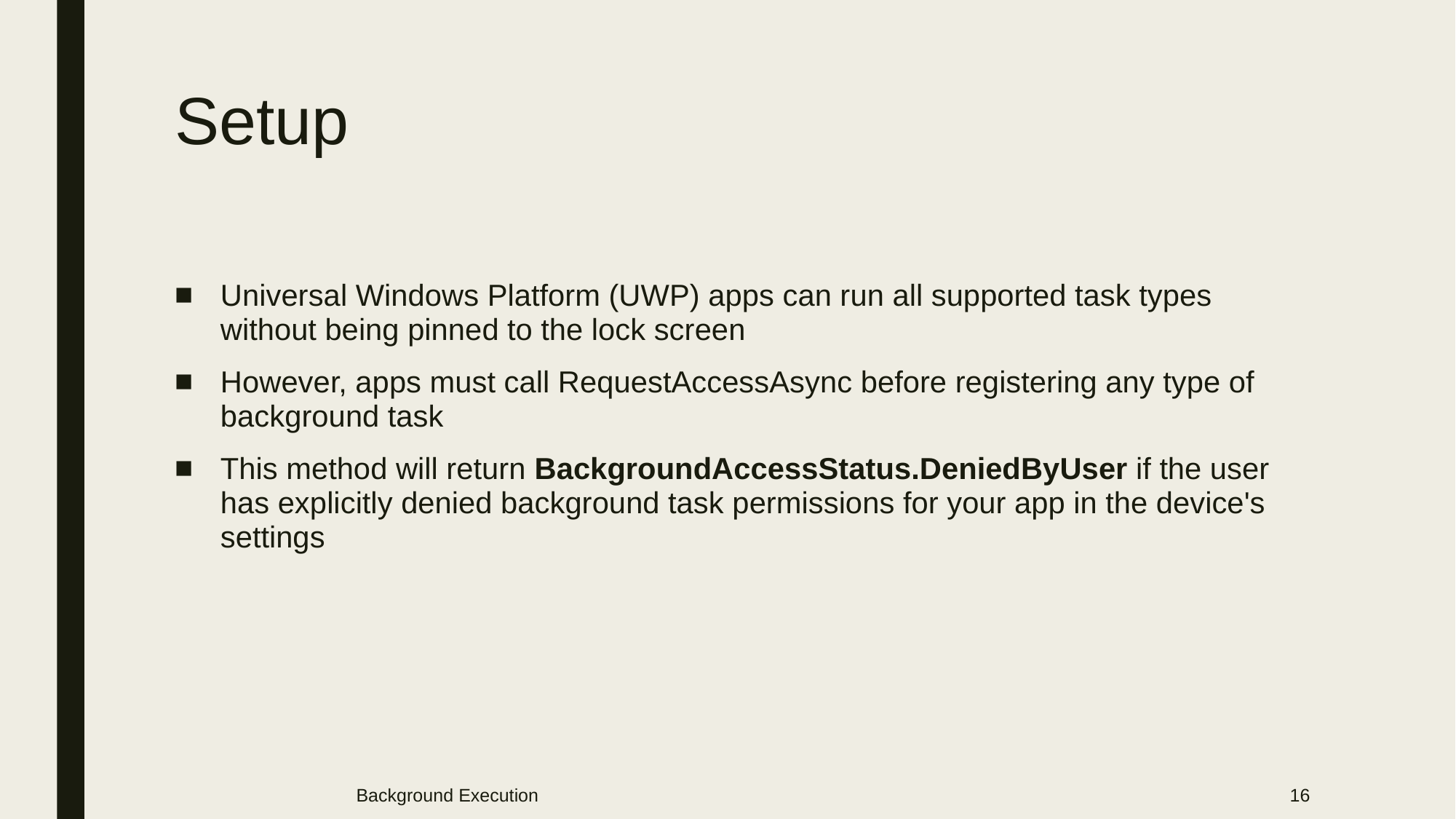

# Setup
Universal Windows Platform (UWP) apps can run all supported task types without being pinned to the lock screen
However, apps must call RequestAccessAsync before registering any type of background task
This method will return BackgroundAccessStatus.DeniedByUser if the user has explicitly denied background task permissions for your app in the device's settings
Background Execution
16